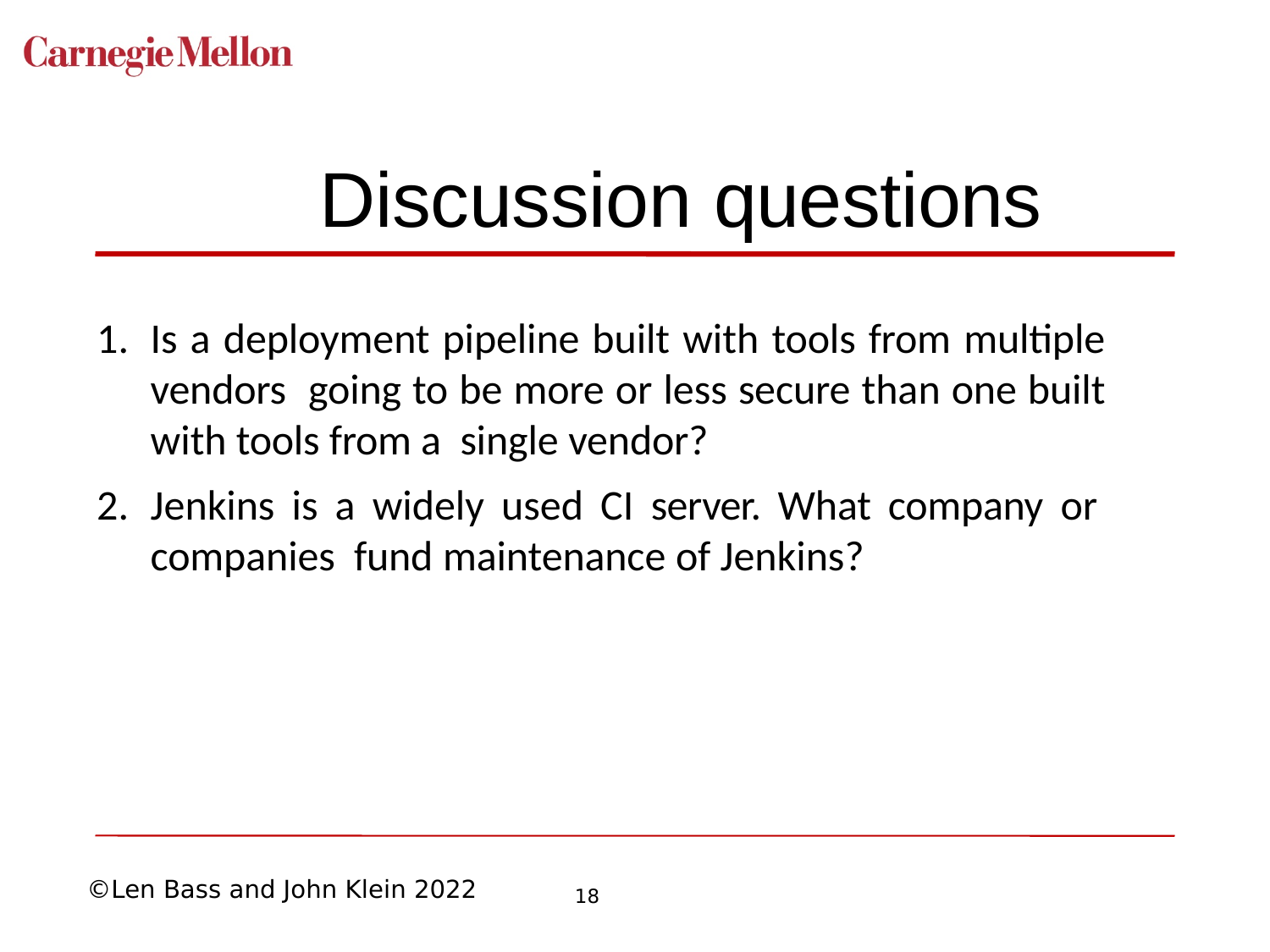

# Discussion questions
Is a deployment pipeline built with tools from multiple vendors  going to be more or less secure than one built with tools from a  single vendor?
Jenkins is a widely used CI server. What company or companies  fund maintenance of Jenkins?
18